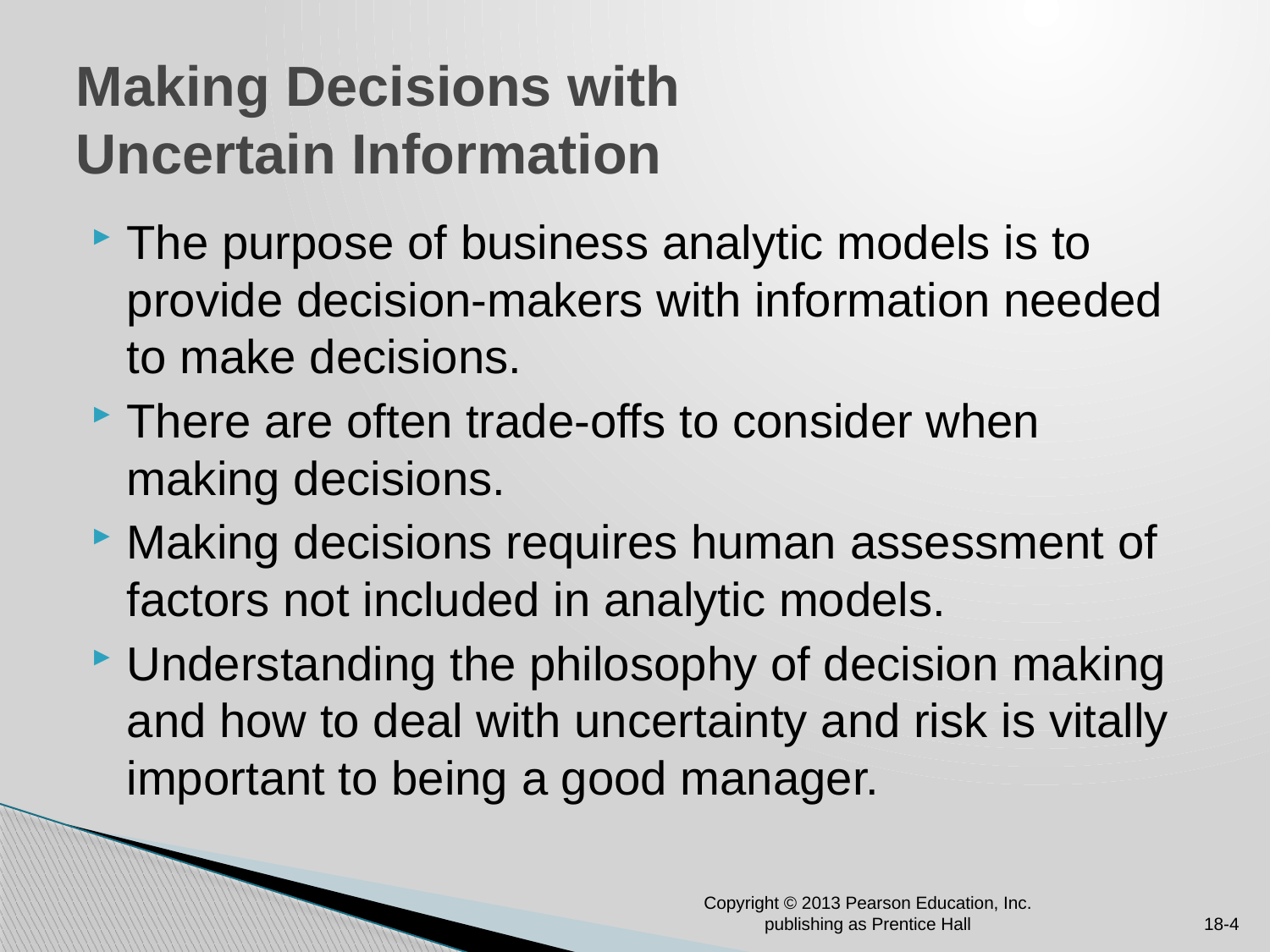

# Making Decisions with Uncertain Information
The purpose of business analytic models is to provide decision-makers with information needed to make decisions.
There are often trade-offs to consider when making decisions.
Making decisions requires human assessment of factors not included in analytic models.
Understanding the philosophy of decision making and how to deal with uncertainty and risk is vitally important to being a good manager.
Copyright © 2013 Pearson Education, Inc. publishing as Prentice Hall
18-4